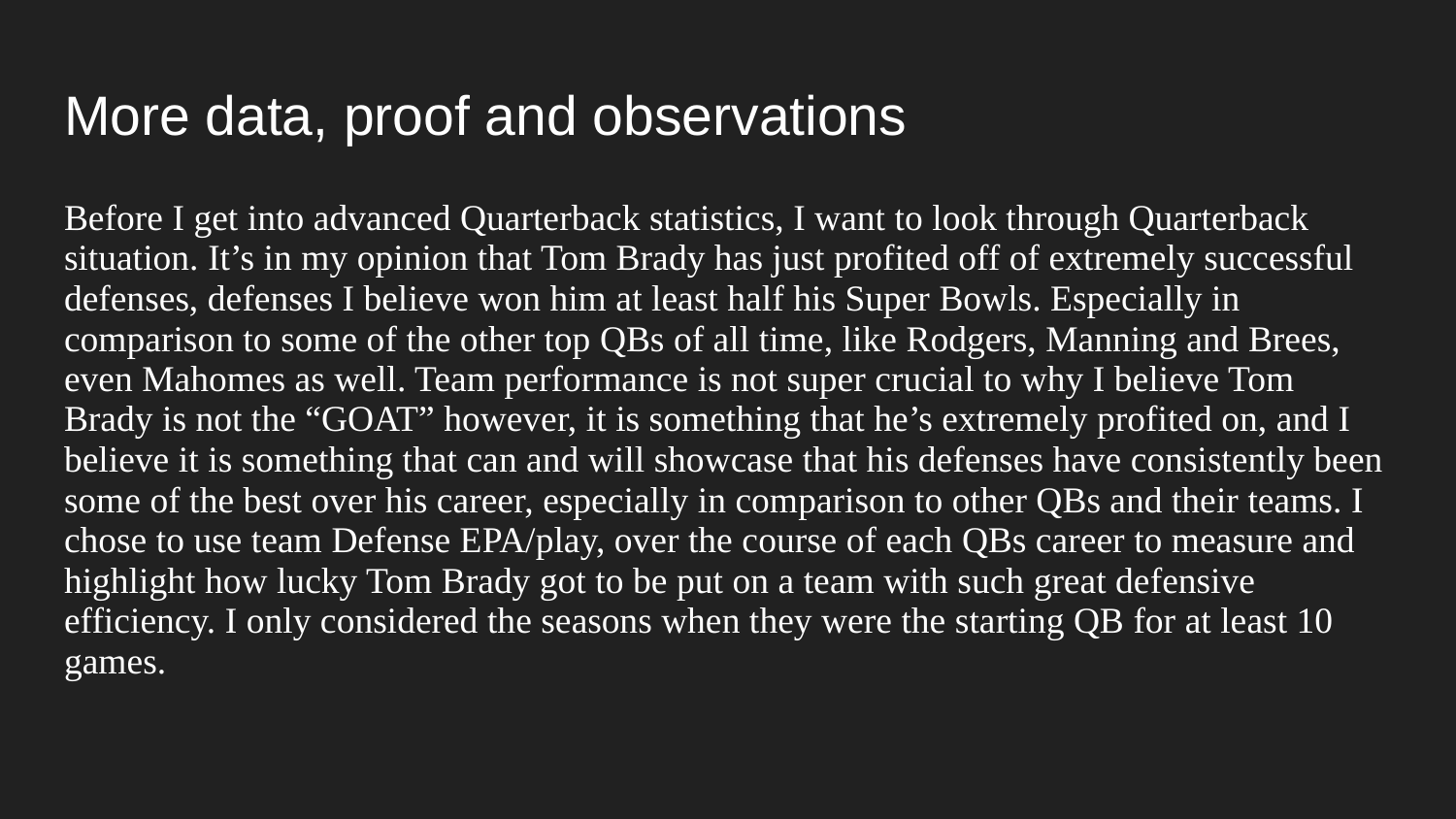

# More data, proof and observations
Before I get into advanced Quarterback statistics, I want to look through Quarterback situation. It’s in my opinion that Tom Brady has just profited off of extremely successful defenses, defenses I believe won him at least half his Super Bowls. Especially in comparison to some of the other top QBs of all time, like Rodgers, Manning and Brees, even Mahomes as well. Team performance is not super crucial to why I believe Tom Brady is not the “GOAT” however, it is something that he’s extremely profited on, and I believe it is something that can and will showcase that his defenses have consistently been some of the best over his career, especially in comparison to other QBs and their teams. I chose to use team Defense EPA/play, over the course of each QBs career to measure and highlight how lucky Tom Brady got to be put on a team with such great defensive efficiency. I only considered the seasons when they were the starting QB for at least 10 games.